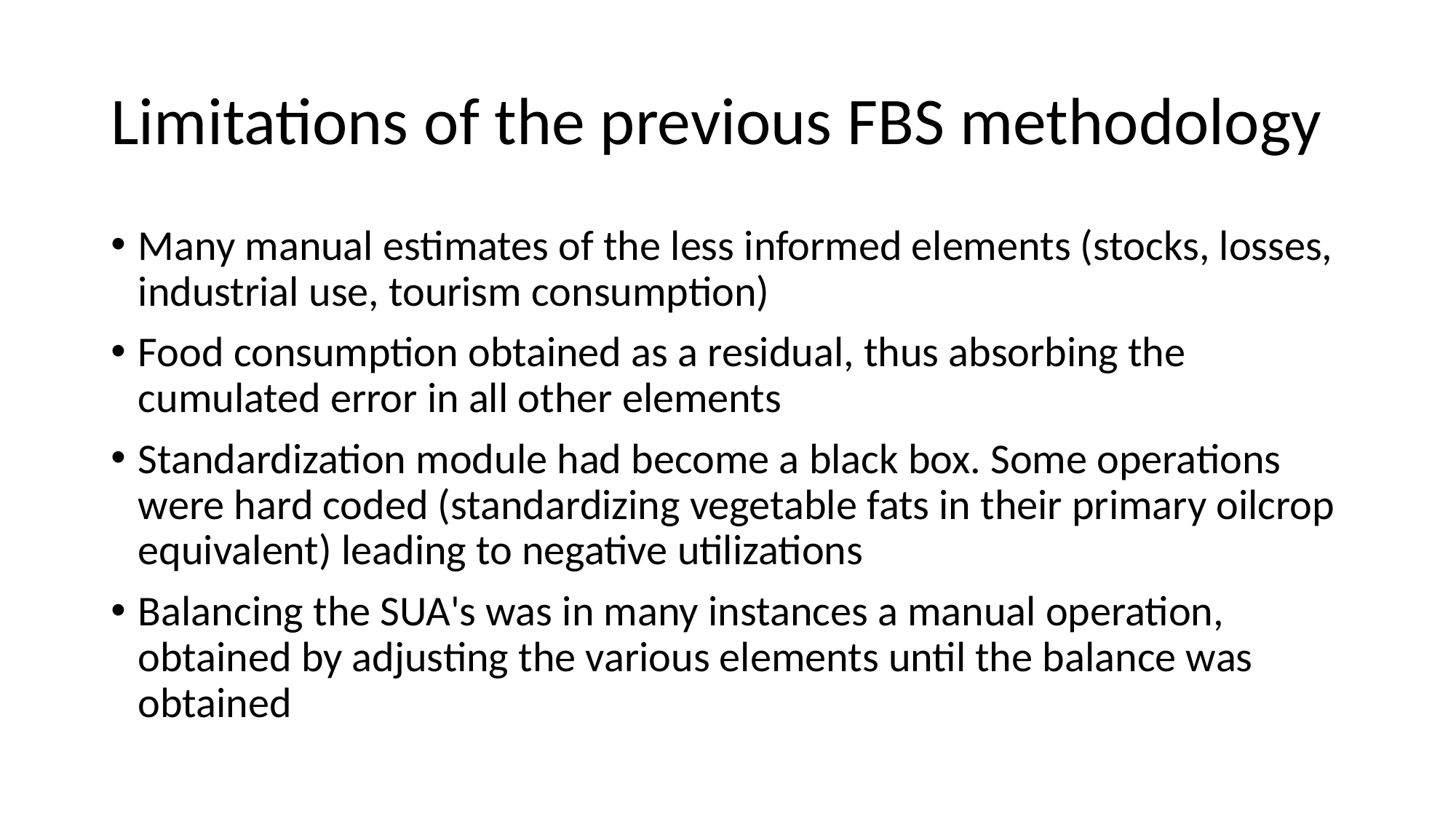

# Limitations of the previous FBS methodology
Many manual estimates of the less informed elements (stocks, losses, industrial use, tourism consumption)
Food consumption obtained as a residual, thus absorbing the cumulated error in all other elements
Standardization module had become a black box. Some operations were hard coded (standardizing vegetable fats in their primary oilcrop equivalent) leading to negative utilizations
Balancing the SUA's was in many instances a manual operation, obtained by adjusting the various elements until the balance was obtained